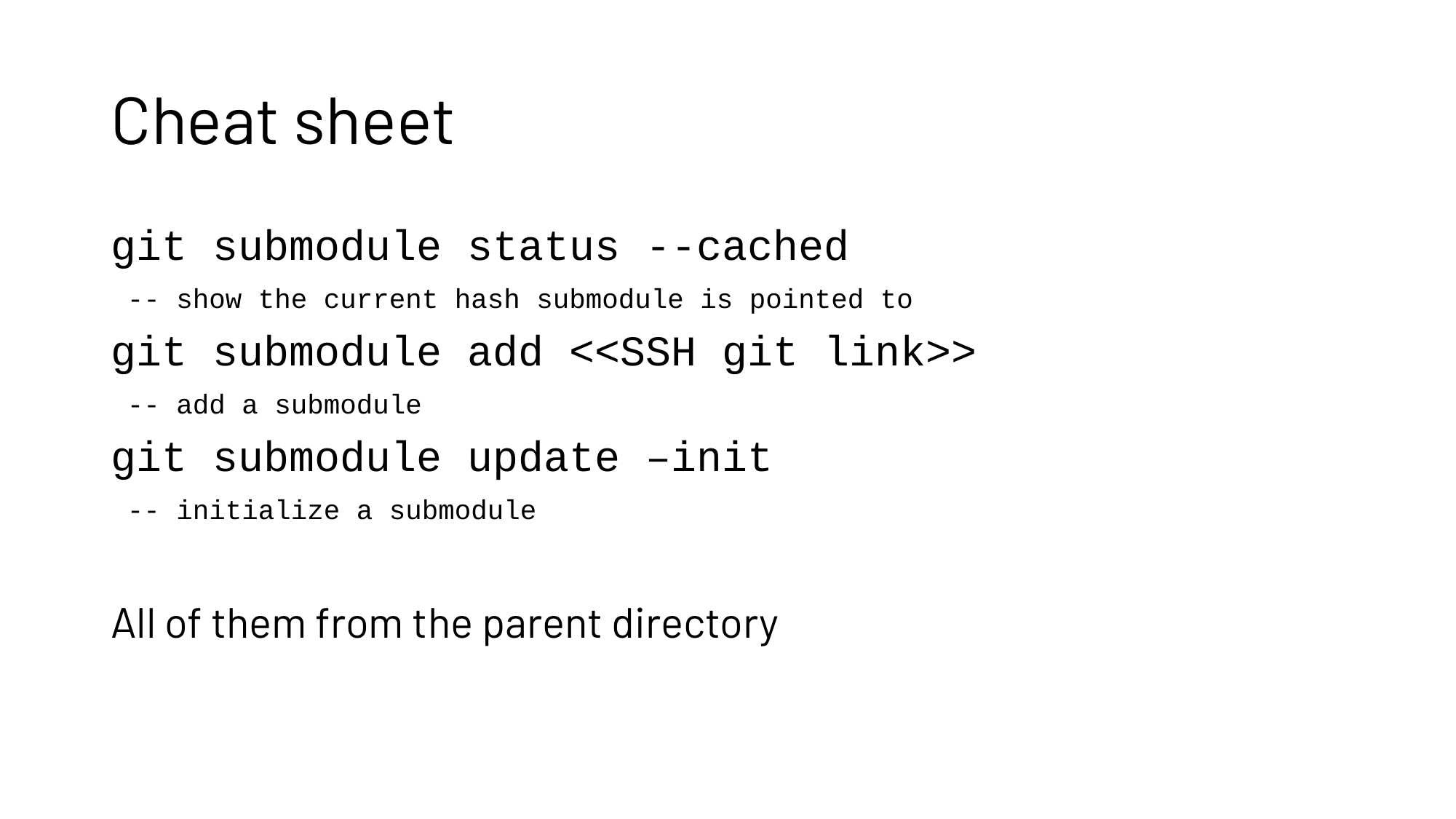

# Cheat sheet
git submodule status --cached
 -- show the current hash submodule is pointed to
git submodule add <<SSH git link>>
 -- add a submodule
git submodule update –init
 -- initialize a submodule

All of them from the parent directory